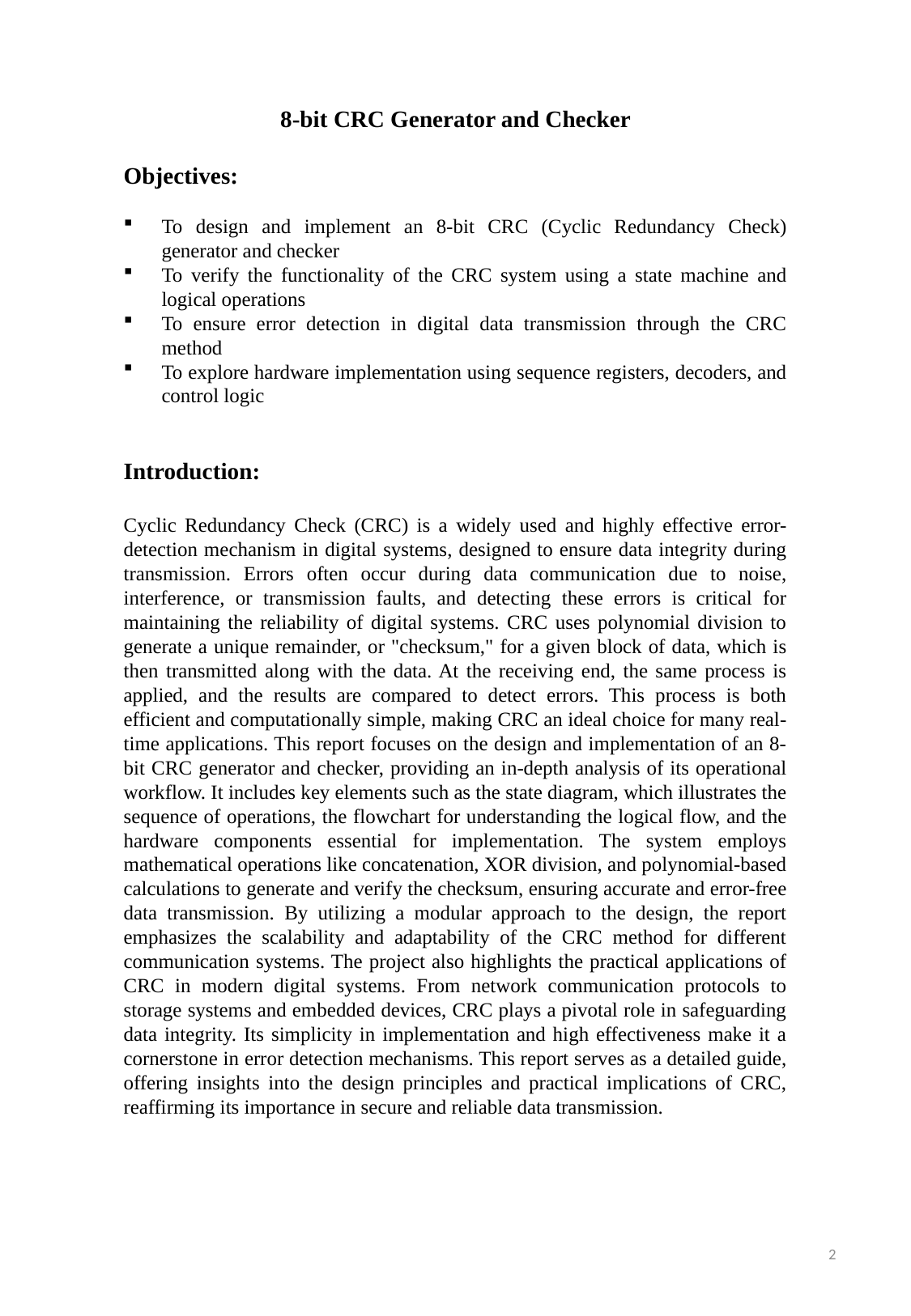

8-bit CRC Generator and Checker

Objectives:

To design and implement an 8-bit CRC (Cyclic Redundancy Check) generator and checker
To verify the functionality of the CRC system using a state machine and logical operations
To ensure error detection in digital data transmission through the CRC method
To explore hardware implementation using sequence registers, decoders, and control logic

Introduction:

Cyclic Redundancy Check (CRC) is a widely used and highly effective error-detection mechanism in digital systems, designed to ensure data integrity during transmission. Errors often occur during data communication due to noise, interference, or transmission faults, and detecting these errors is critical for maintaining the reliability of digital systems. CRC uses polynomial division to generate a unique remainder, or "checksum," for a given block of data, which is then transmitted along with the data. At the receiving end, the same process is applied, and the results are compared to detect errors. This process is both efficient and computationally simple, making CRC an ideal choice for many real-time applications. This report focuses on the design and implementation of an 8-bit CRC generator and checker, providing an in-depth analysis of its operational workflow. It includes key elements such as the state diagram, which illustrates the sequence of operations, the flowchart for understanding the logical flow, and the hardware components essential for implementation. The system employs mathematical operations like concatenation, XOR division, and polynomial-based calculations to generate and verify the checksum, ensuring accurate and error-free data transmission. By utilizing a modular approach to the design, the report emphasizes the scalability and adaptability of the CRC method for different communication systems. The project also highlights the practical applications of CRC in modern digital systems. From network communication protocols to storage systems and embedded devices, CRC plays a pivotal role in safeguarding data integrity. Its simplicity in implementation and high effectiveness make it a cornerstone in error detection mechanisms. This report serves as a detailed guide, offering insights into the design principles and practical implications of CRC, reaffirming its importance in secure and reliable data transmission.
2